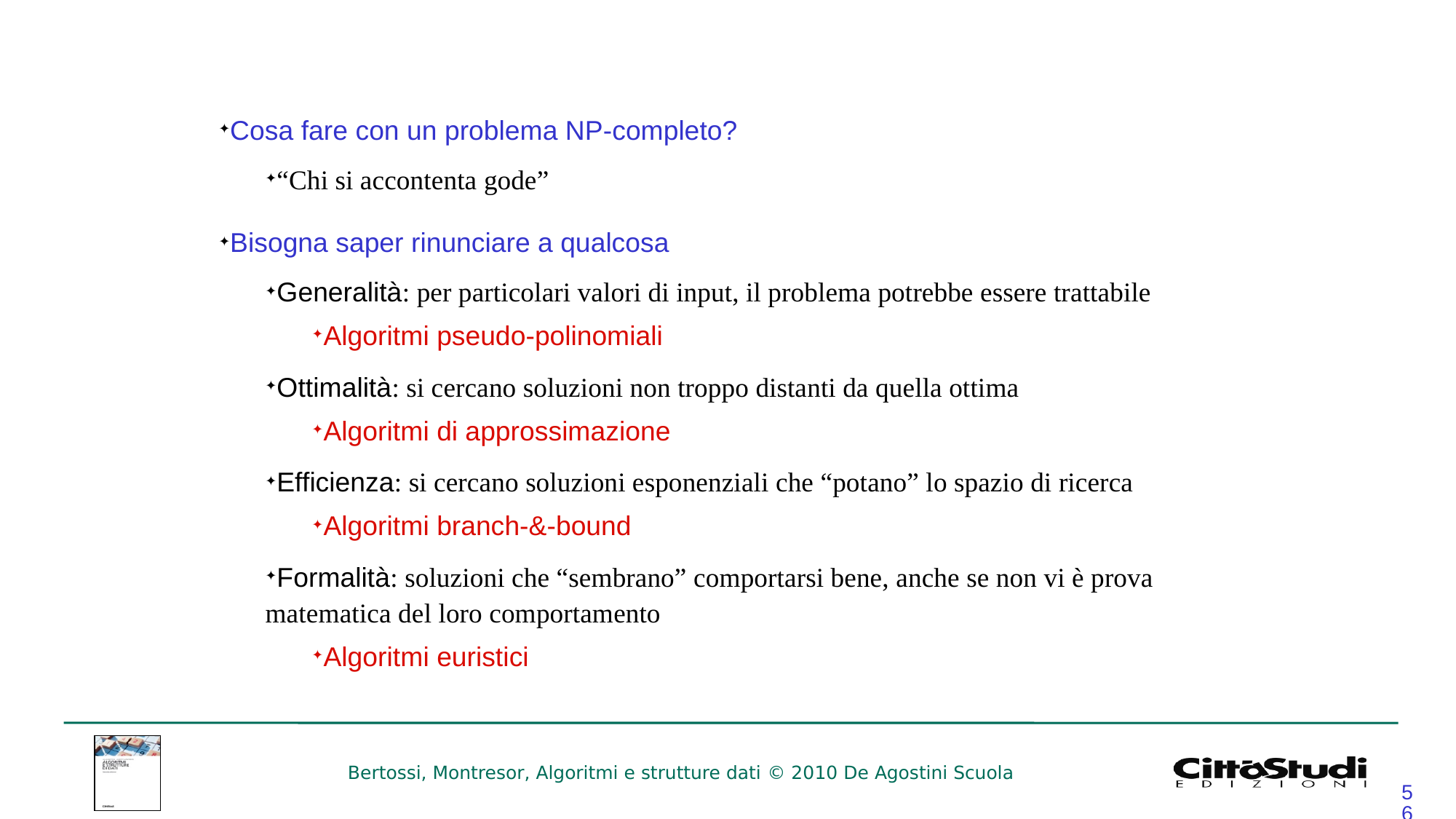

Cosa fare con un problema NP-completo?
“Chi si accontenta gode”
Bisogna saper rinunciare a qualcosa
Generalità: per particolari valori di input, il problema potrebbe essere trattabile
Algoritmi pseudo-polinomiali
Ottimalità: si cercano soluzioni non troppo distanti da quella ottima
Algoritmi di approssimazione
Efficienza: si cercano soluzioni esponenziali che “potano” lo spazio di ricerca
Algoritmi branch-&-bound
Formalità: soluzioni che “sembrano” comportarsi bene, anche se non vi è prova matematica del loro comportamento
Algoritmi euristici

56